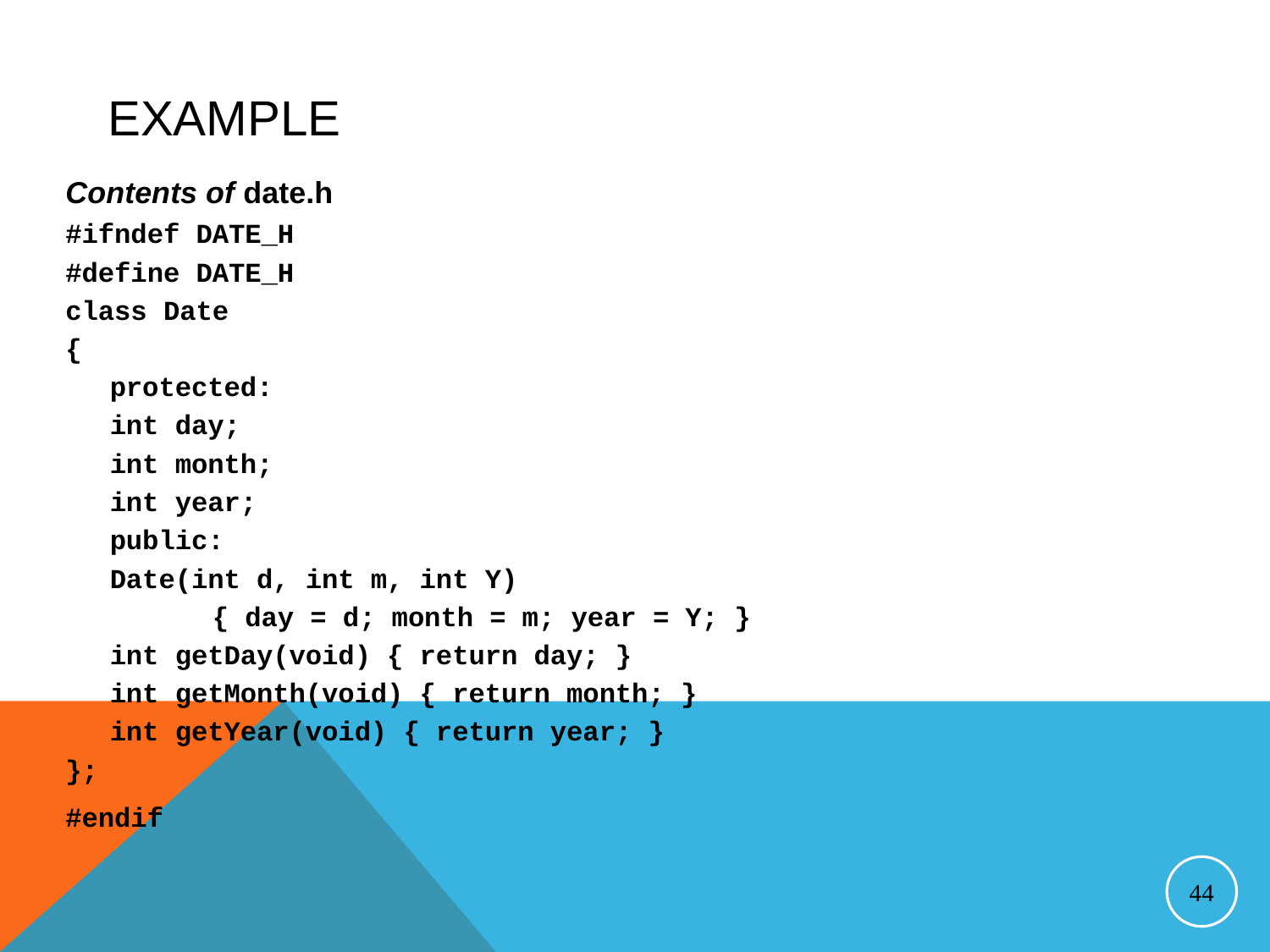

# Example
Contents of date.h
#ifndef DATE_H
#define DATE_H
class Date
{
	protected:
		int day;
		int month;
		int year;
	public:
		Date(int d, int m, int Y)
         { day = d; month = m; year = Y; }
		int getDay(void) { return day; }
		int getMonth(void) { return month; }
		int getYear(void) { return year; }
};
#endif
44